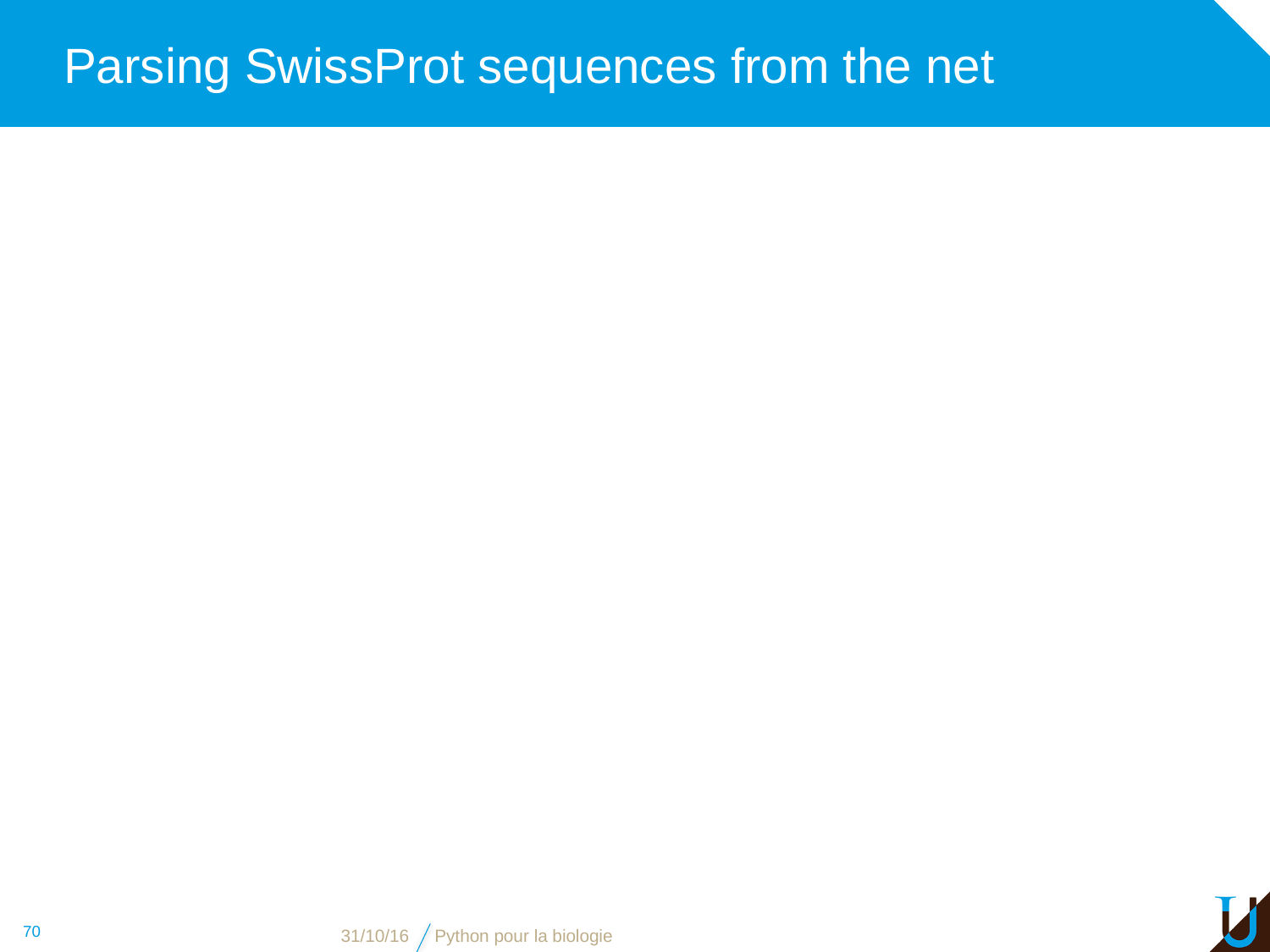

# Parsing SwissProt sequences from the net

70
31/10/16
Python pour la biologie